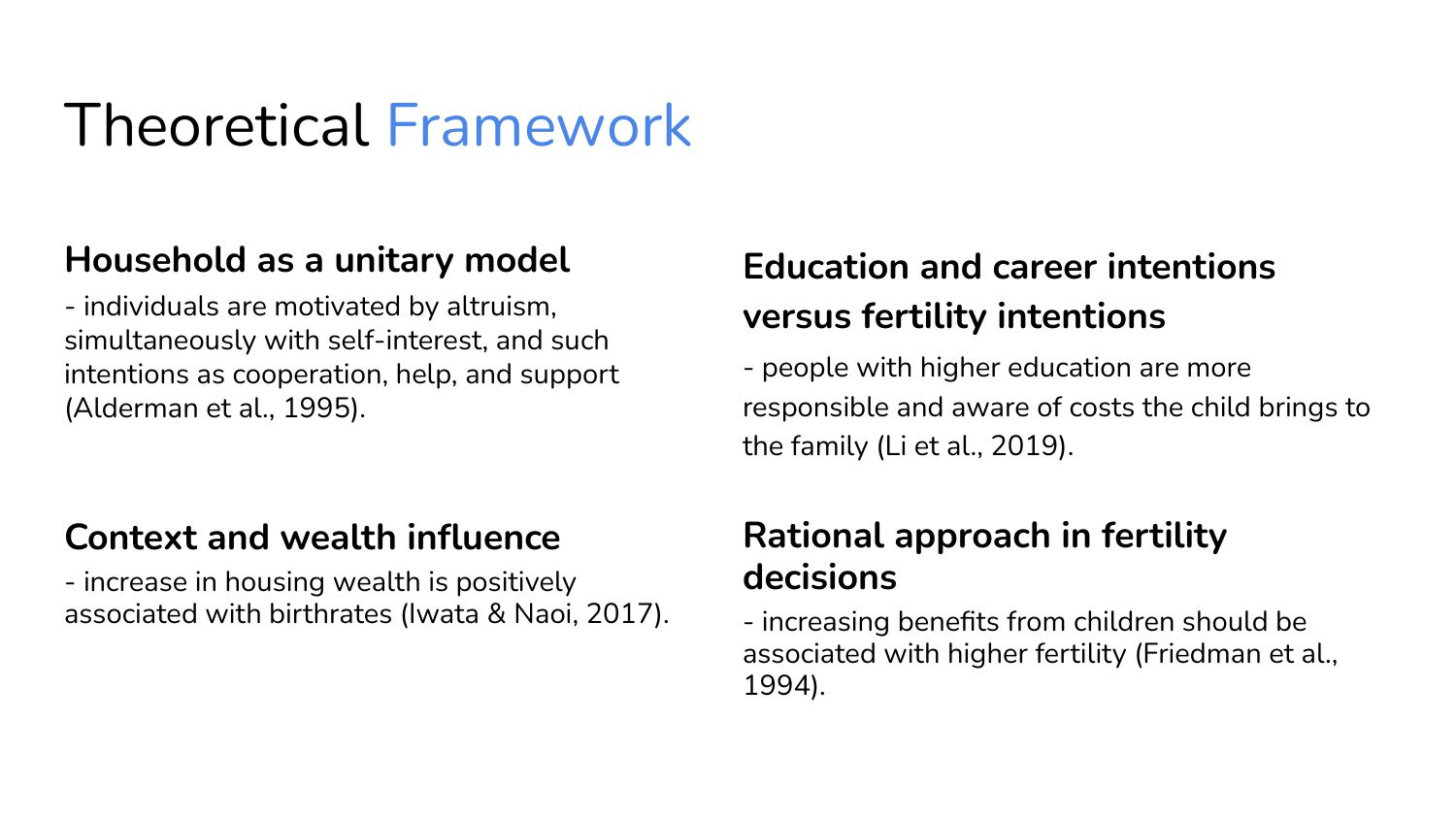

# Theoretical Framework
Household as a unitary model
- individuals are motivated by altruism, simultaneously with self-interest, and such intentions as cooperation, help, and support (Alderman et al., 1995).

Education and career intentions versus fertility intentions
- people with higher education are more responsible and aware of costs the child brings to the family (Li et al., 2019).

Rational approach in fertility decisions
- increasing benefits from children should be associated with higher fertility (Friedman et al., 1994).

Context and wealth influence
- increase in housing wealth is positively associated with birthrates (Iwata & Naoi, 2017).